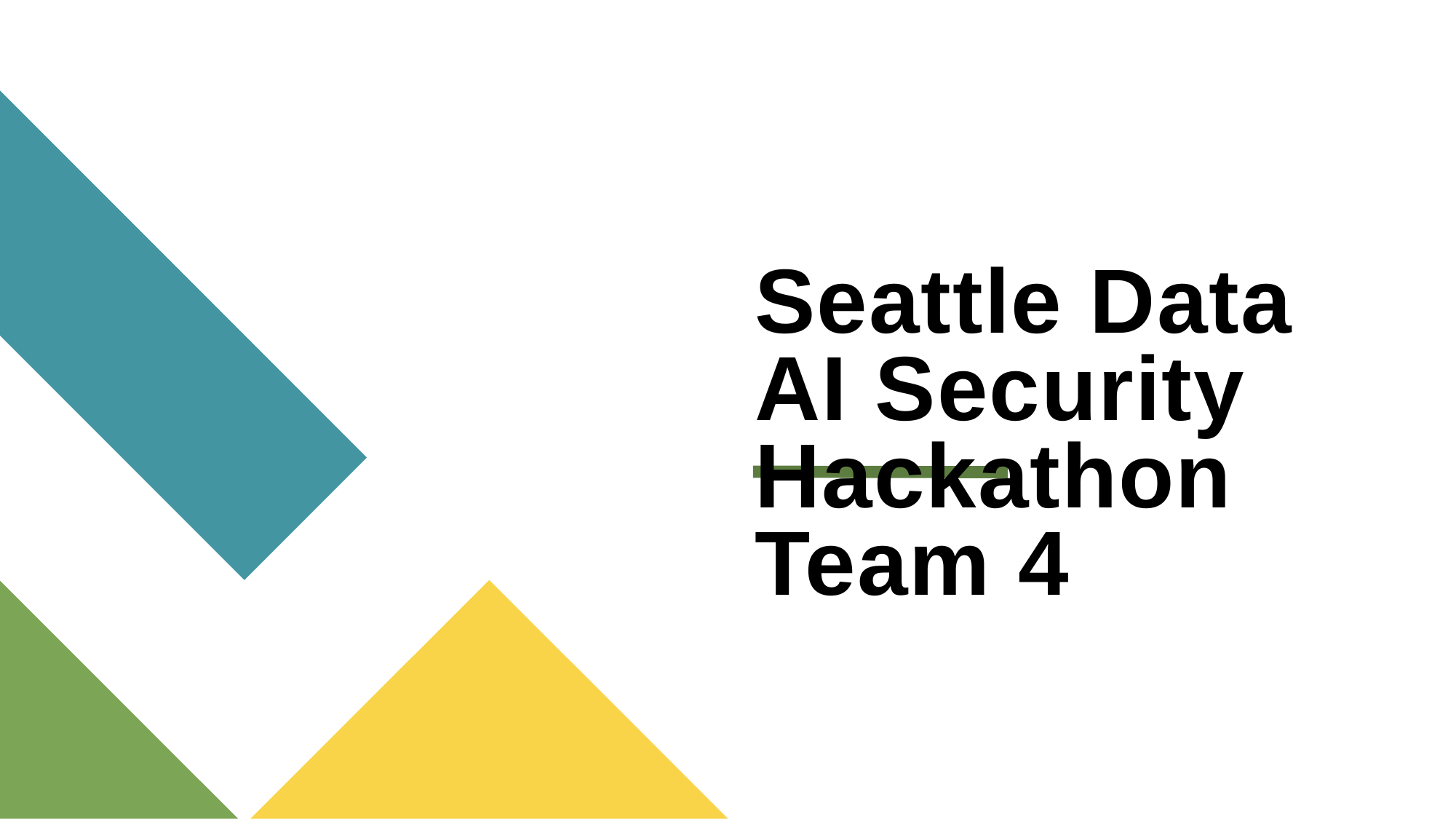

# Seattle Data AI Security Hackathon Team 4